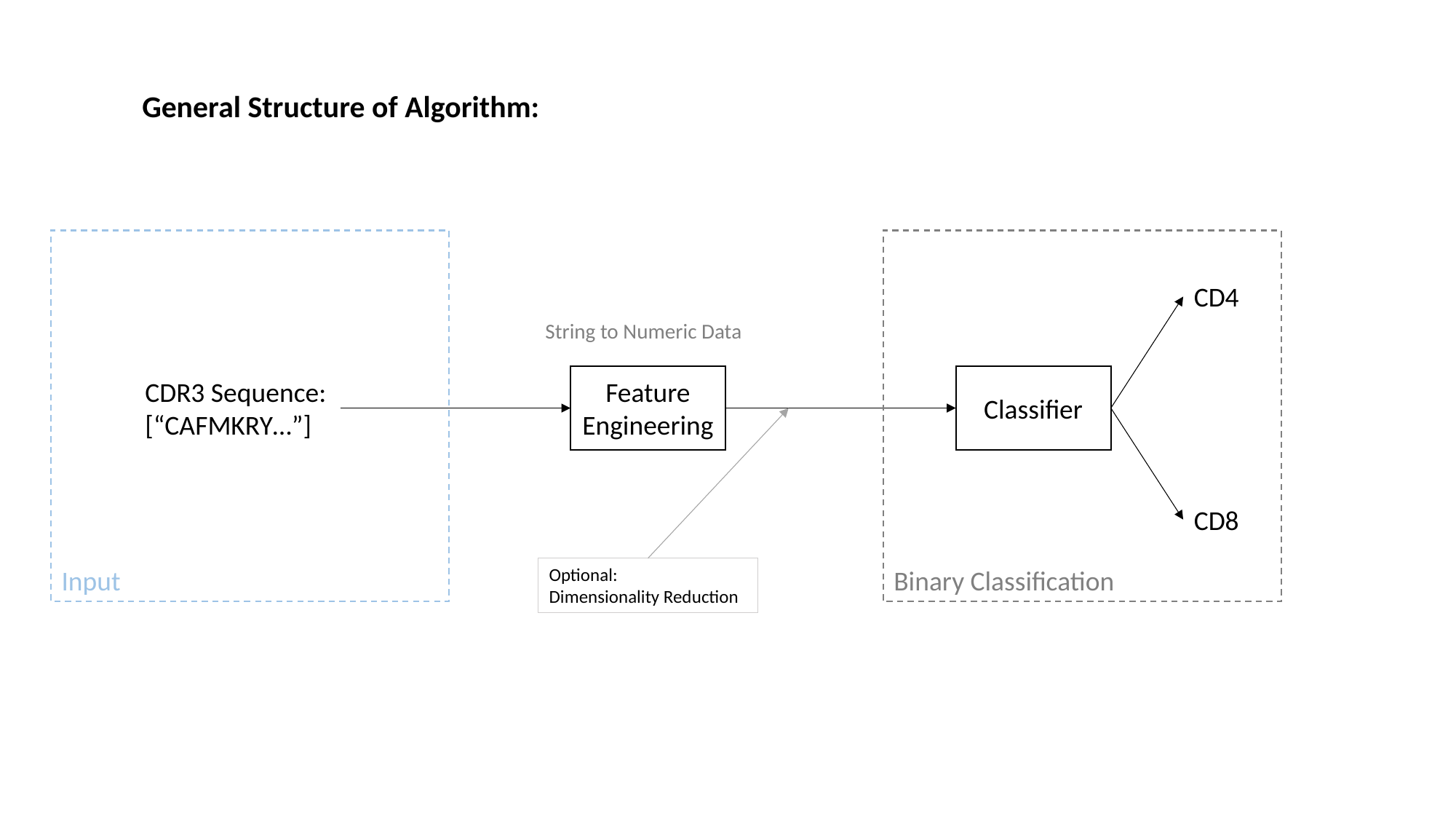

General Structure of Algorithm:
Input
Binary Classification
CD4
CD8
Feature Engineering
Classifier
CDR3 Sequence:
[“CAFMKRY…”]
String to Numeric Data
Optional:
Dimensionality Reduction